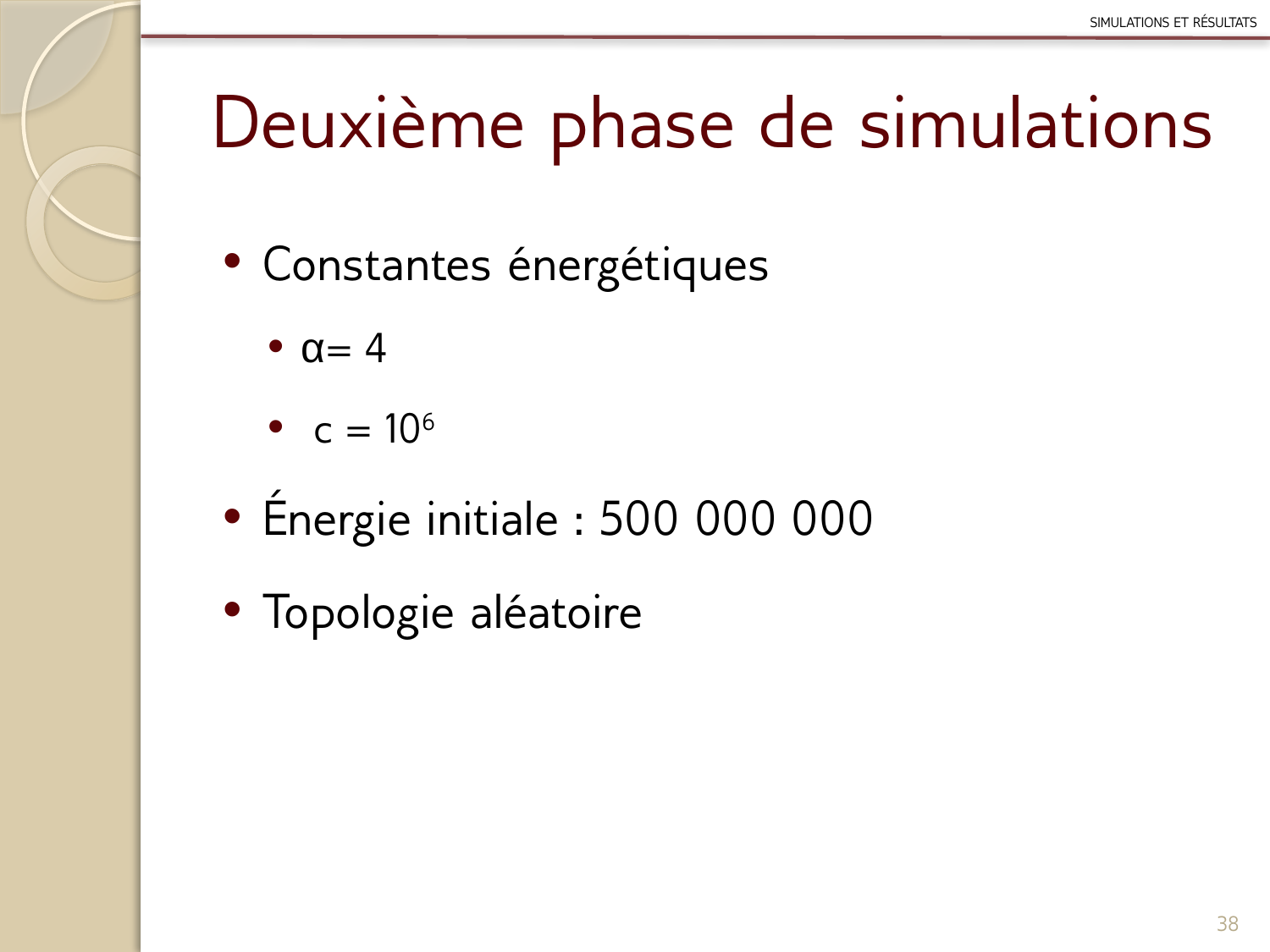

Simulations et résultats
# Deuxième phase de simulations
Constantes énergétiques
α= 4
 c = 106
Énergie initiale : 500 000 000
Topologie aléatoire

38